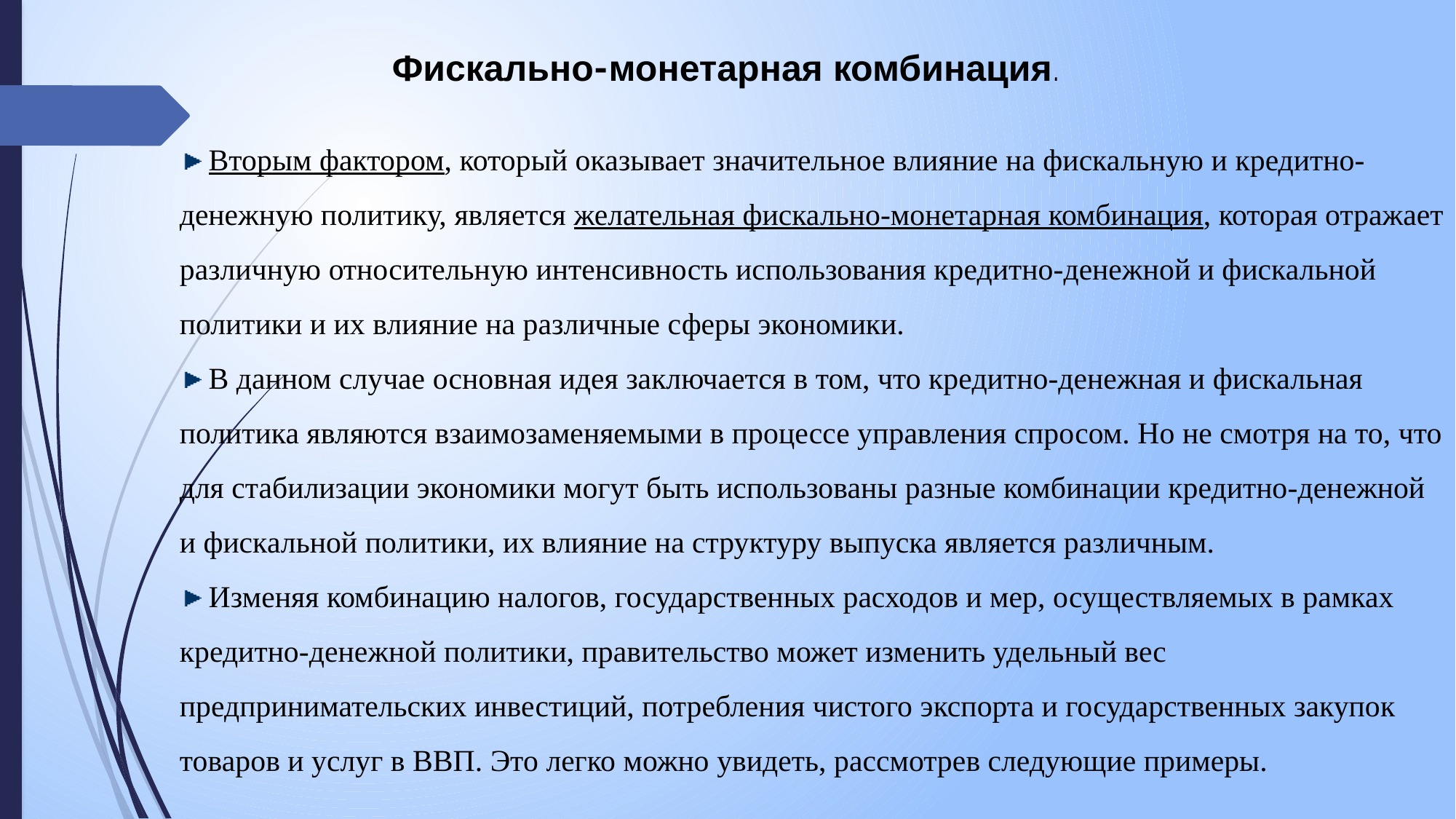

Фискально-монетарная комбинация.
 Вторым фактором, который оказывает значительное влияние на фискальную и кредитно-денежную политику, является желательная фискально-монетарная комбинация, которая отражает различную относительную интенсивность использования кредитно-денежной и фискальной политики и их влияние на различные сферы экономики.
 В данном случае основная идея заключается в том, что кредитно-денежная и фискальная политика являются взаимозаменяемыми в процессе управления спросом. Но не смотря на то, что для стабилизации экономики могут быть использованы разные комбинации кредитно-денежной и фискальной политики, их влияние на структуру выпуска является различным.
 Изменяя комбинацию налогов, государственных расходов и мер, осуществляемых в рамках кредитно-денежной политики, правительство может изменить удельный вес предпринимательских инвестиций, потребления чистого экспорта и государственных закупок товаров и услуг в ВВП. Это легко можно увидеть, рассмотрев следующие примеры.